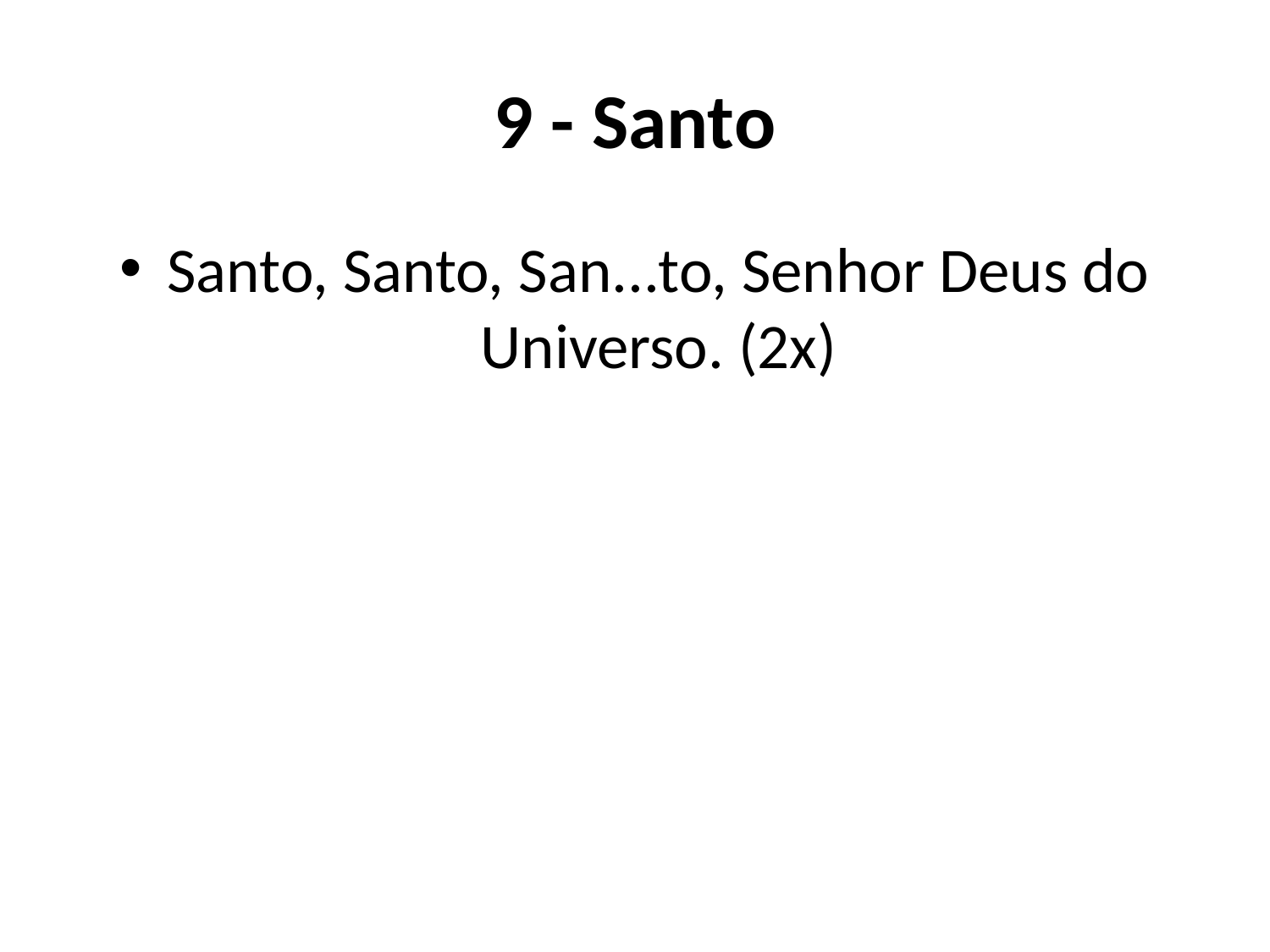

# 9 - Santo
Santo, Santo, San...to, Senhor Deus do Universo. (2x)